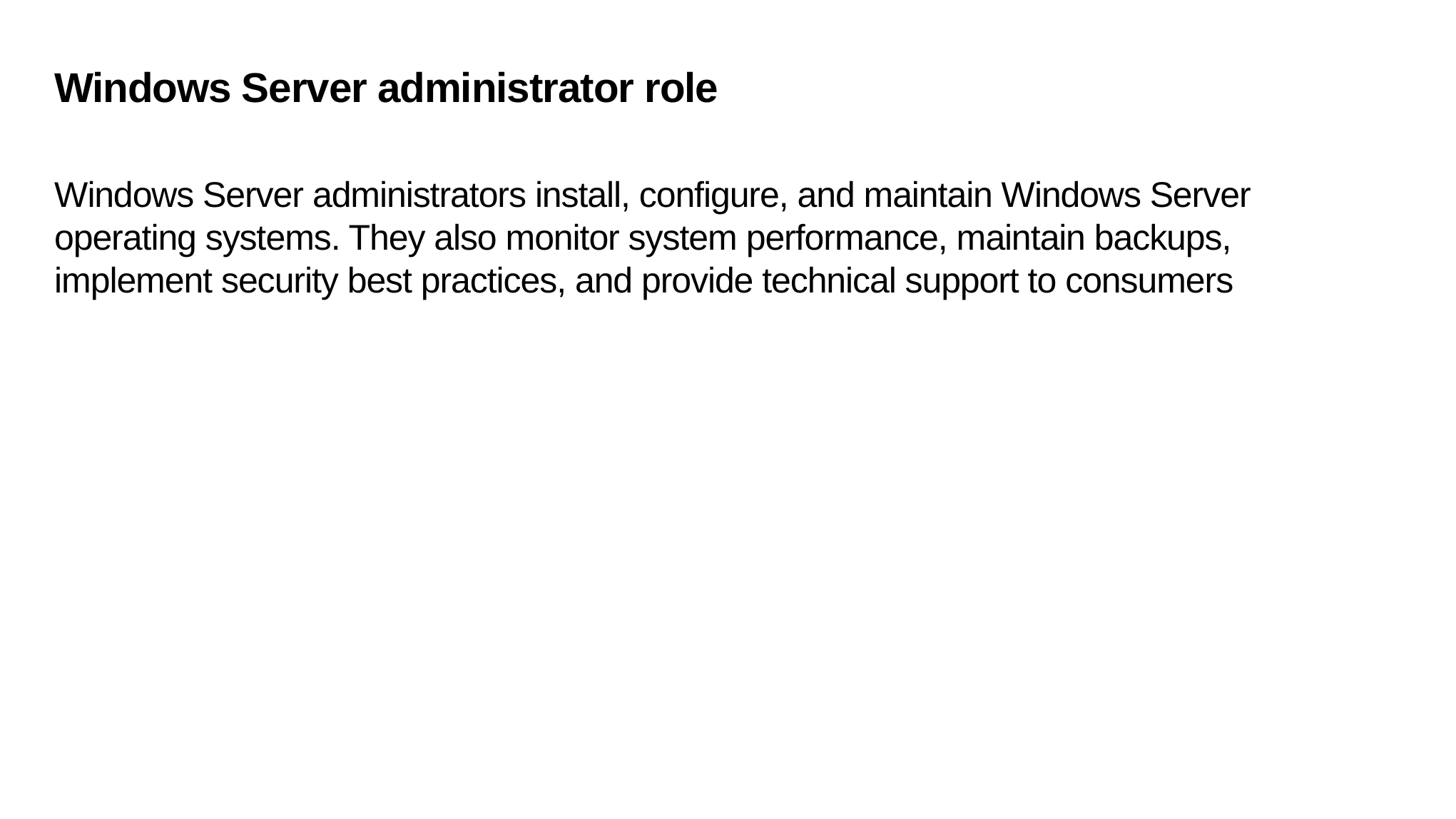

# Windows Server administrator role
Windows Server administrators install, configure, and maintain Windows Server operating systems. They also monitor system performance, maintain backups, implement security best practices, and provide technical support to consumers